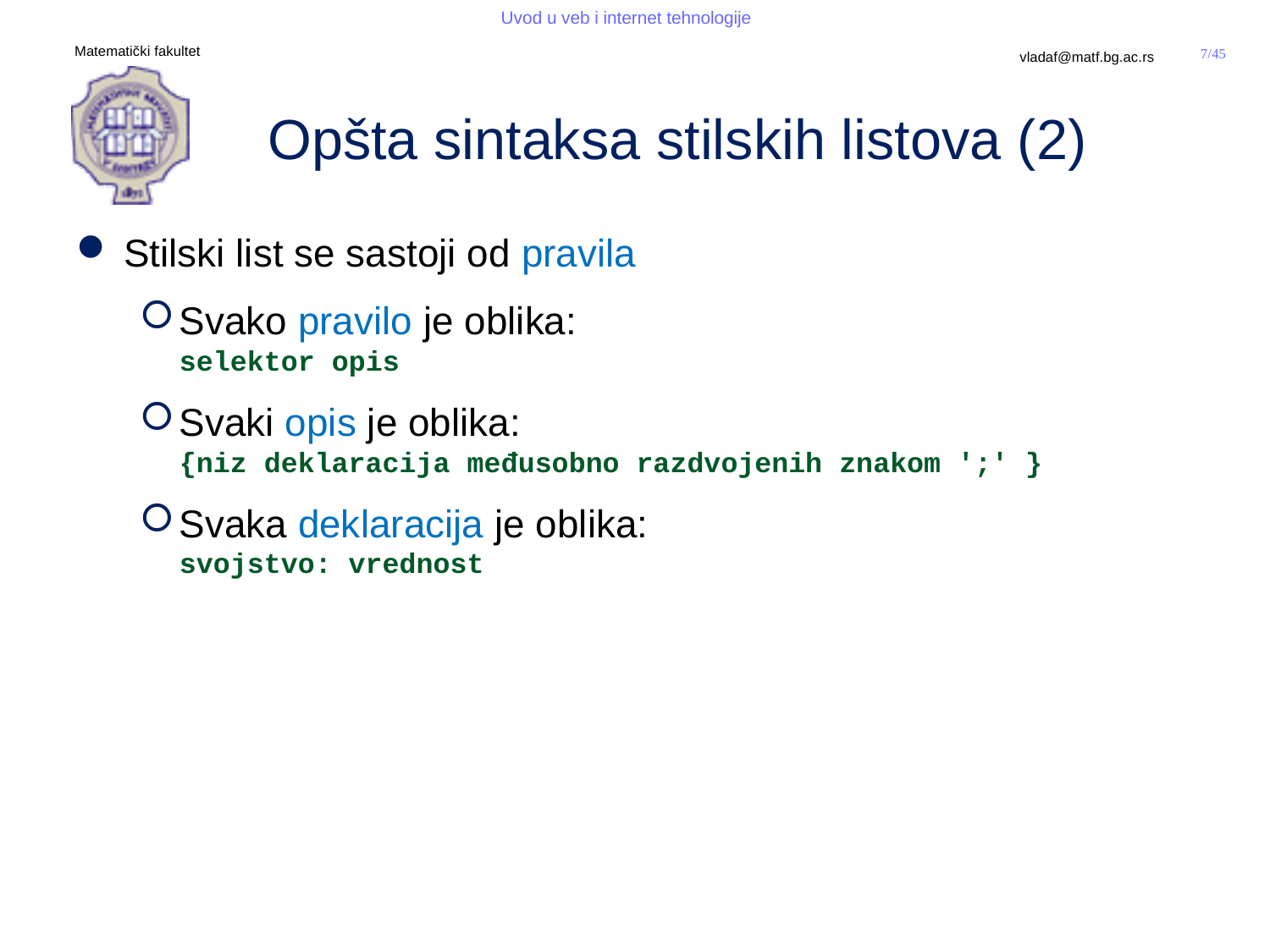

# Opšta sintaksa stilskih listova (2)
Stilski list se sastoji od pravila
Svako pravilo je oblika:
selektor opis
Svaki opis je oblika:
{niz deklaracija međusobno razdvojenih znakom ';' }
Svaka deklaracija je oblika:
svojstvo: vrednost